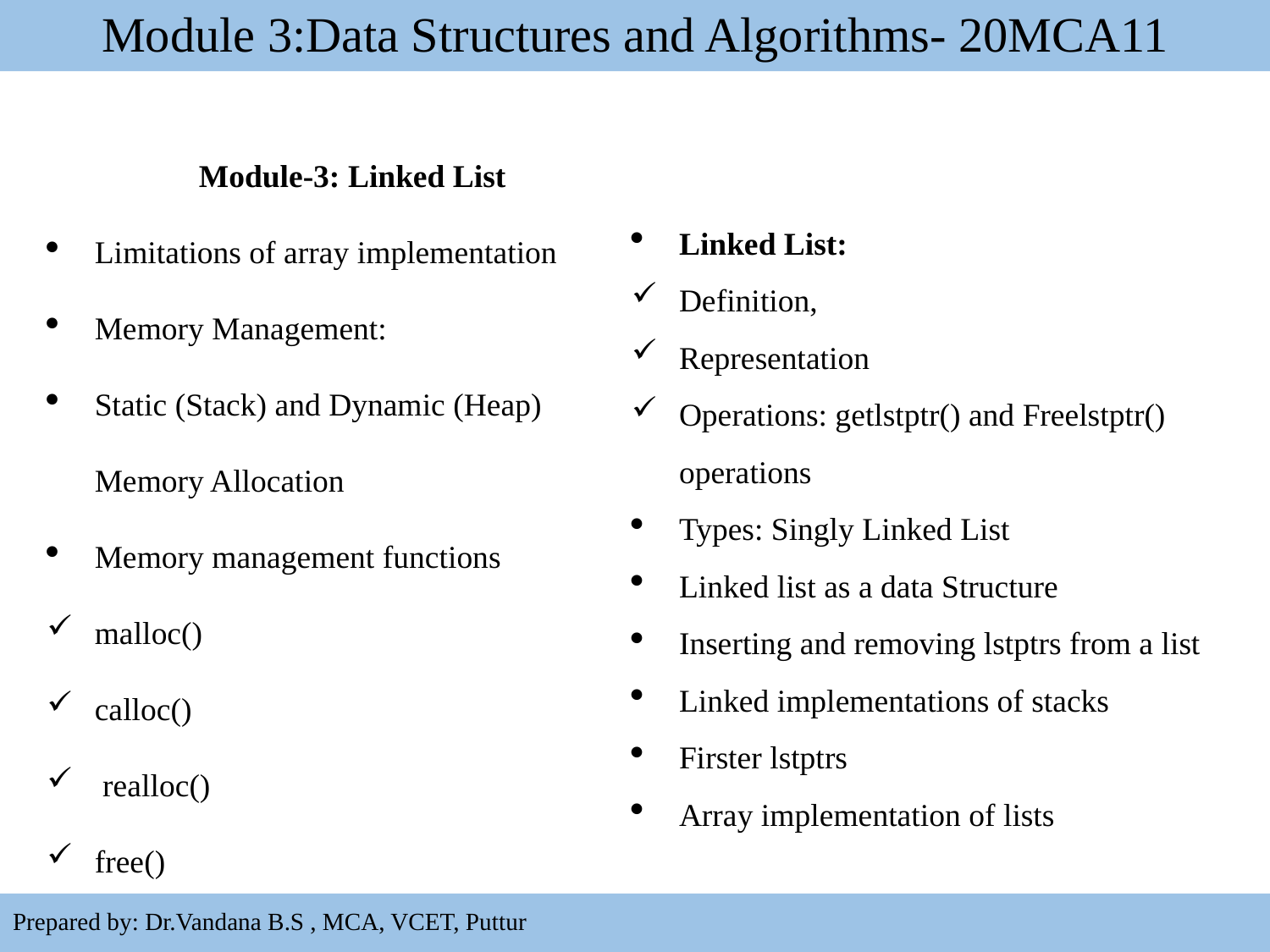

# Module 3:Data Structures and Algorithms- 20MCA11
Module-3: Linked List
Limitations of array implementation
Memory Management:
Static (Stack) and Dynamic (Heap) Memory Allocation
Memory management functions
malloc()
calloc()
 realloc()
free()
Linked List:
Definition,
Representation
Operations: getlstptr() and Freelstptr() operations
Types: Singly Linked List
Linked list as a data Structure
Inserting and removing lstptrs from a list
Linked implementations of stacks
Firster lstptrs
Array implementation of lists

1
Prepared by: Dr.Vandana B.S , MCA, VCET, Puttur